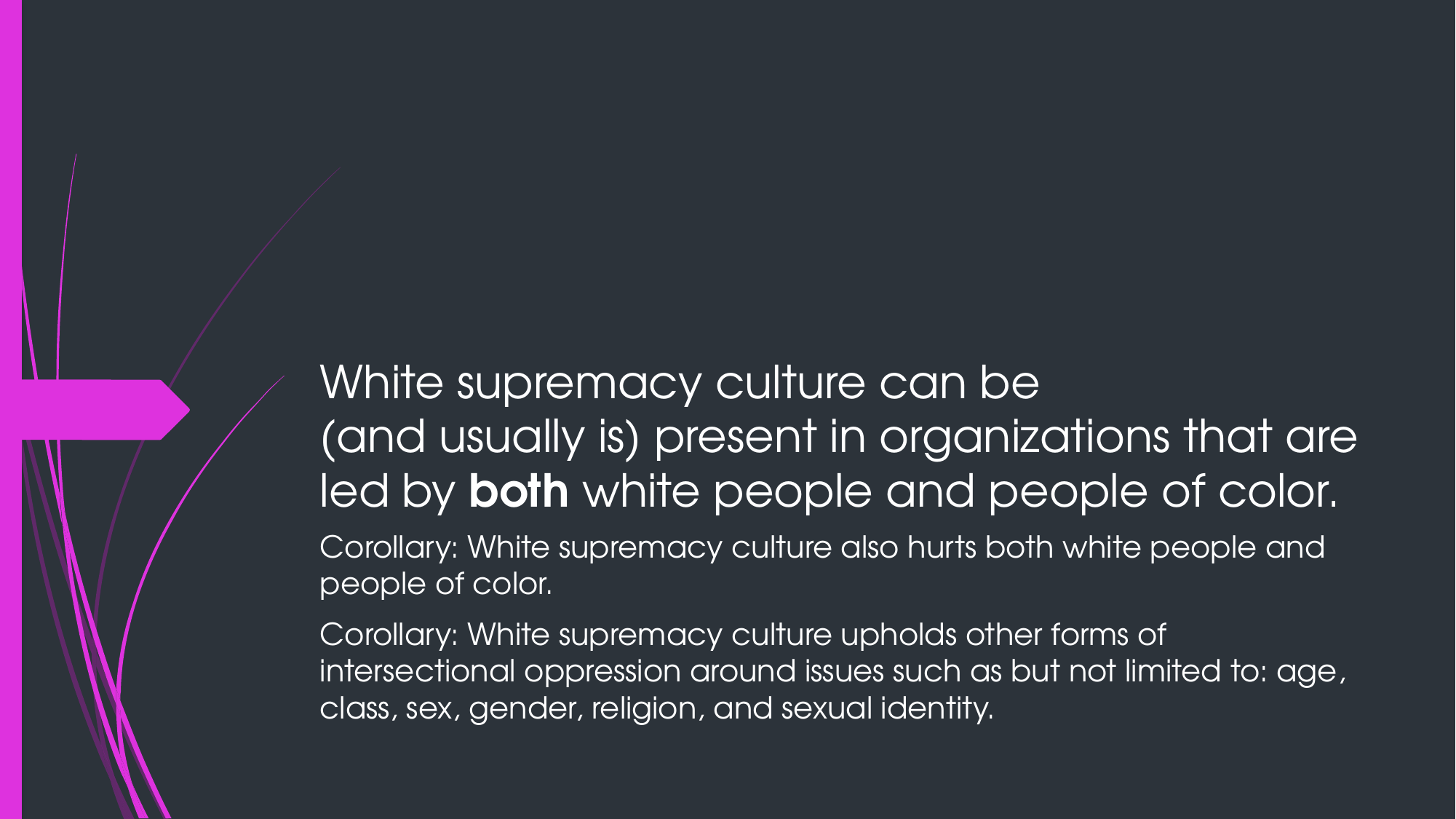

# White supremacy culture can be (and usually is) present in organizations that are led by both white people and people of color.
Corollary: White supremacy culture also hurts both white people and people of color.
Corollary: White supremacy culture upholds other forms of intersectional oppression around issues such as but not limited to: age, class, sex, gender, religion, and sexual identity.